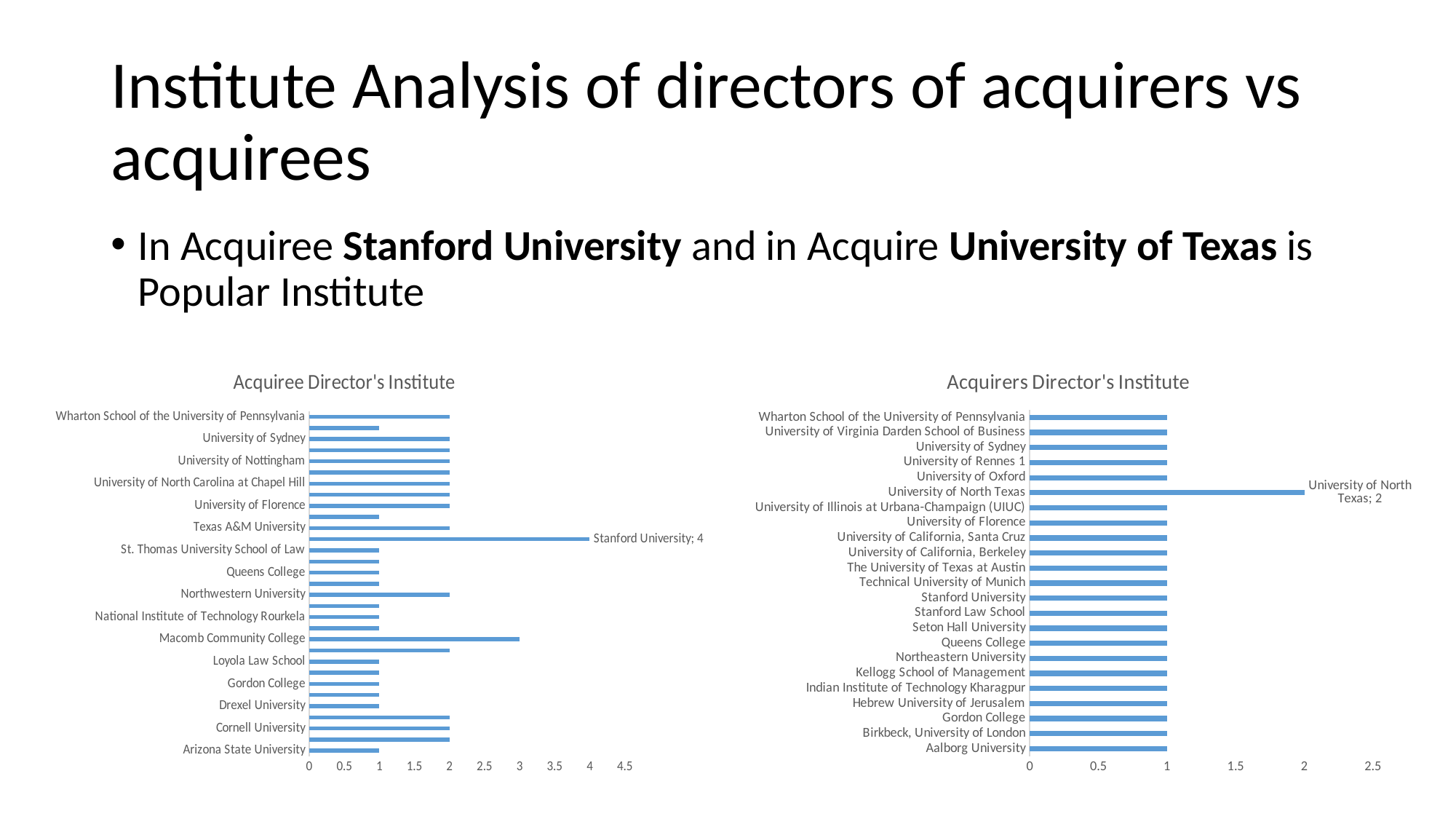

# Institute Analysis of directors of acquirers vs acquirees
In Acquiree Stanford University and in Acquire University of Texas is Popular Institute

### Chart: Acquiree Director's Institute

| Category | Total |
|---|---|
| Arizona State University | 1.0 |
| Birkbeck, University of London | 2.0 |
| Cornell University | 2.0 |
| Delft University of Technology | 2.0 |
| Drexel University | 1.0 |
| Emory University | 1.0 |
| Gordon College | 1.0 |
| Hebrew University of Jerusalem | 1.0 |
| Loyola Law School | 1.0 |
| LUISS Guido Carli University | 2.0 |
| Macomb Community College | 3.0 |
| MIT - Sloan School of Management | 1.0 |
| National Institute of Technology Rourkela | 1.0 |
| Northern Arizona University | 1.0 |
| Northwestern University | 2.0 |
| Purdue University | 1.0 |
| Queens College | 1.0 |
| Rajasthan Technical University | 1.0 |
| St. Thomas University School of Law | 1.0 |
| Stanford University | 4.0 |
| Texas A&M University | 2.0 |
| University of Arizona | 1.0 |
| University of Florence | 2.0 |
| University of Illinois at Urbana-Champaign (UIUC) | 2.0 |
| University of North Carolina at Chapel Hill | 2.0 |
| University of North Texas | 2.0 |
| University of Nottingham | 2.0 |
| University of Rennes 1 | 2.0 |
| University of Sydney | 2.0 |
| University of Warsaw | 1.0 |
| Wharton School of the University of Pennsylvania | 2.0 |

### Chart: Acquirers Director's Institute

| Category | Total |
|---|---|
| Aalborg University | 1.0 |
| Birkbeck, University of London | 1.0 |
| Gordon College | 1.0 |
| Hebrew University of Jerusalem | 1.0 |
| Indian Institute of Technology Kharagpur | 1.0 |
| Kellogg School of Management | 1.0 |
| Northeastern University | 1.0 |
| Queens College | 1.0 |
| Seton Hall University | 1.0 |
| Stanford Law School | 1.0 |
| Stanford University | 1.0 |
| Technical University of Munich | 1.0 |
| The University of Texas at Austin | 1.0 |
| University of California, Berkeley | 1.0 |
| University of California, Santa Cruz | 1.0 |
| University of Florence | 1.0 |
| University of Illinois at Urbana-Champaign (UIUC) | 1.0 |
| University of North Texas | 2.0 |
| University of Oxford | 1.0 |
| University of Rennes 1 | 1.0 |
| University of Sydney | 1.0 |
| University of Virginia Darden School of Business | 1.0 |
| Wharton School of the University of Pennsylvania | 1.0 |